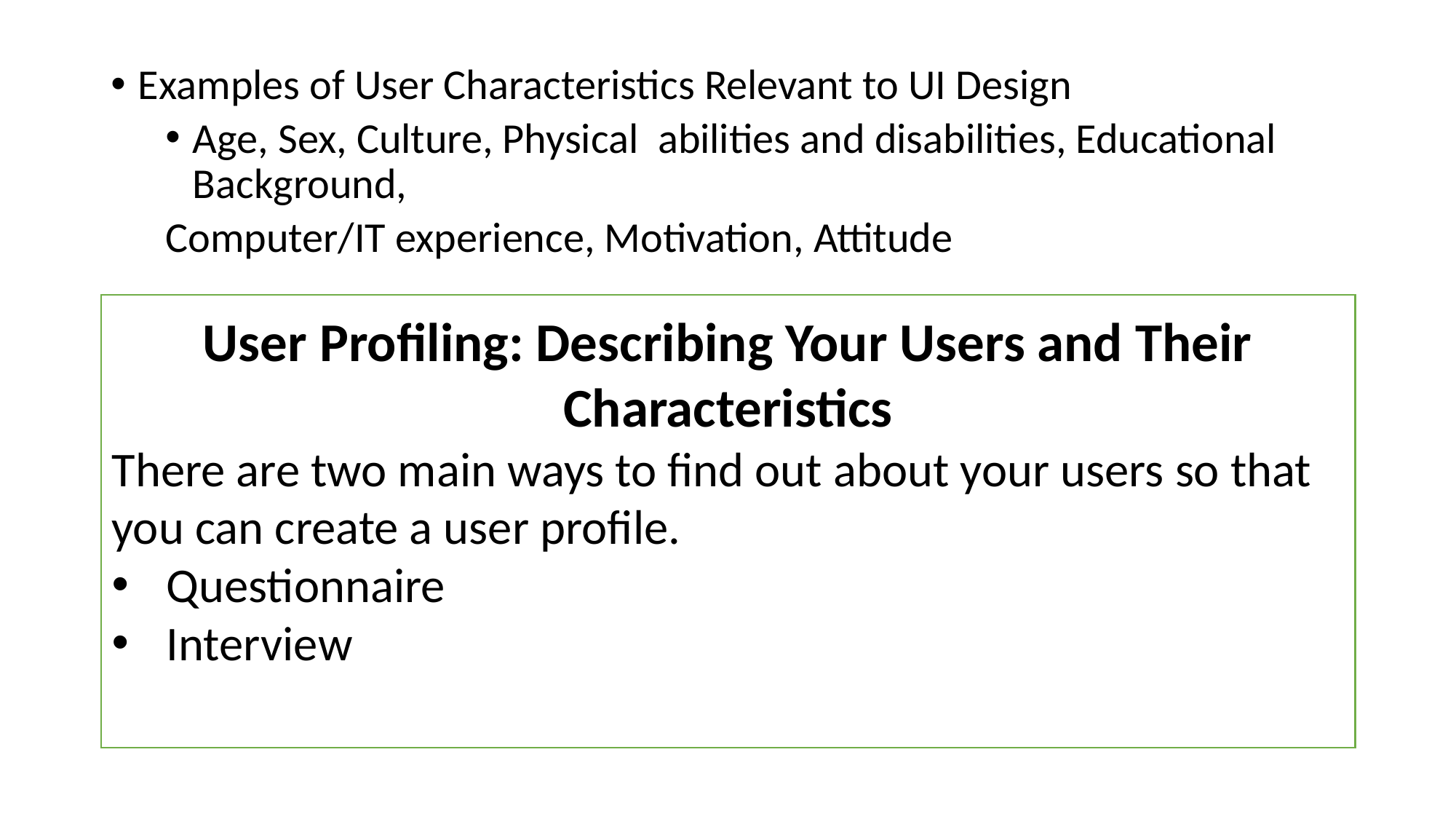

Examples of User Characteristics Relevant to UI Design
Age, Sex, Culture, Physical  abilities and disabilities, Educational Background,
Computer/IT experience, Motivation, Attitude

User Profiling: Describing Your Users and Their Characteristics
There are two main ways to find out about your users so that you can create a user profile.
Questionnaire
Interview